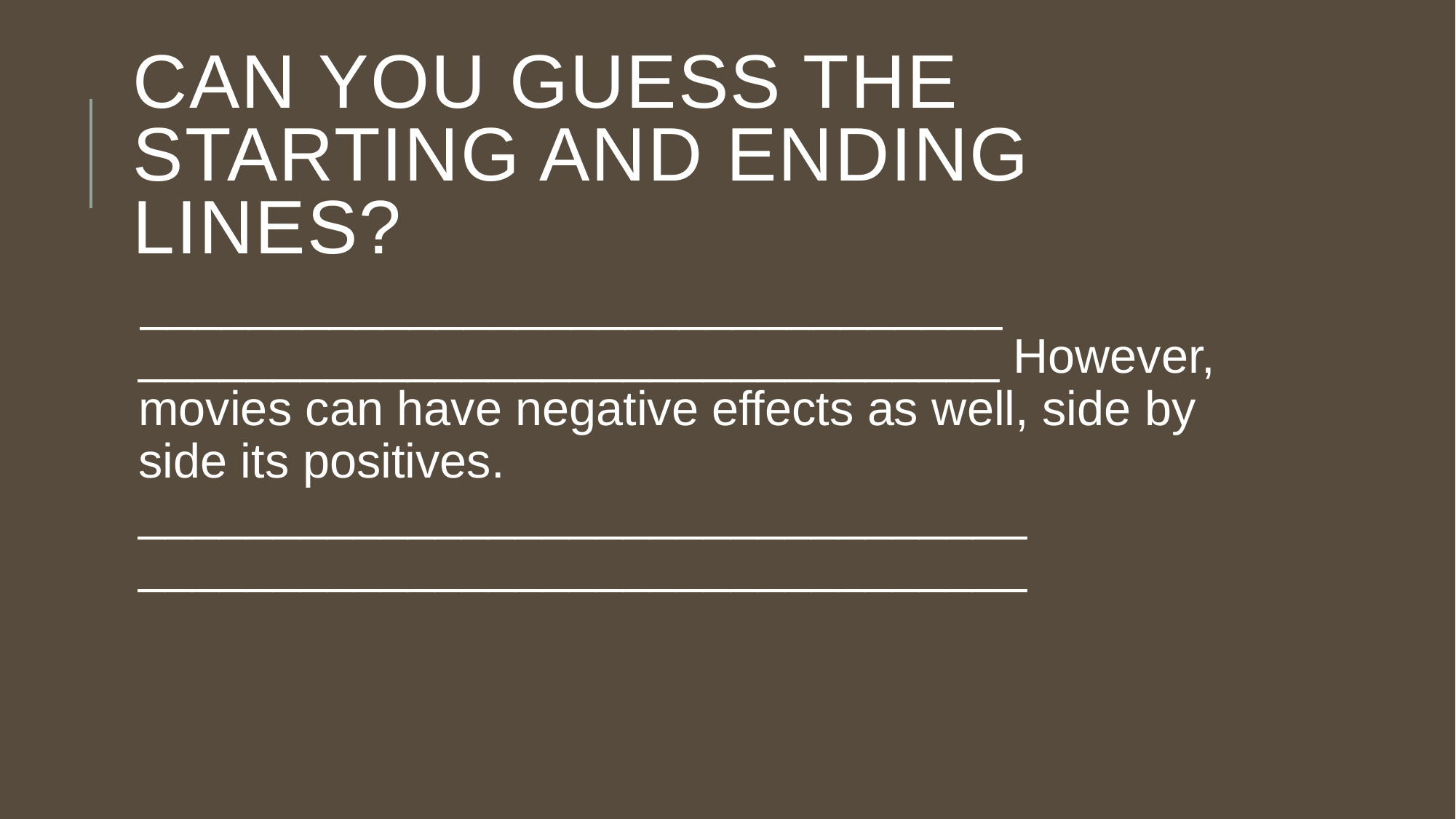

# Can you guess the starting and ending lines?
________________________________ ________________________________ However, movies can have negative effects as well, side by side its positives. _________________________________ _________________________________